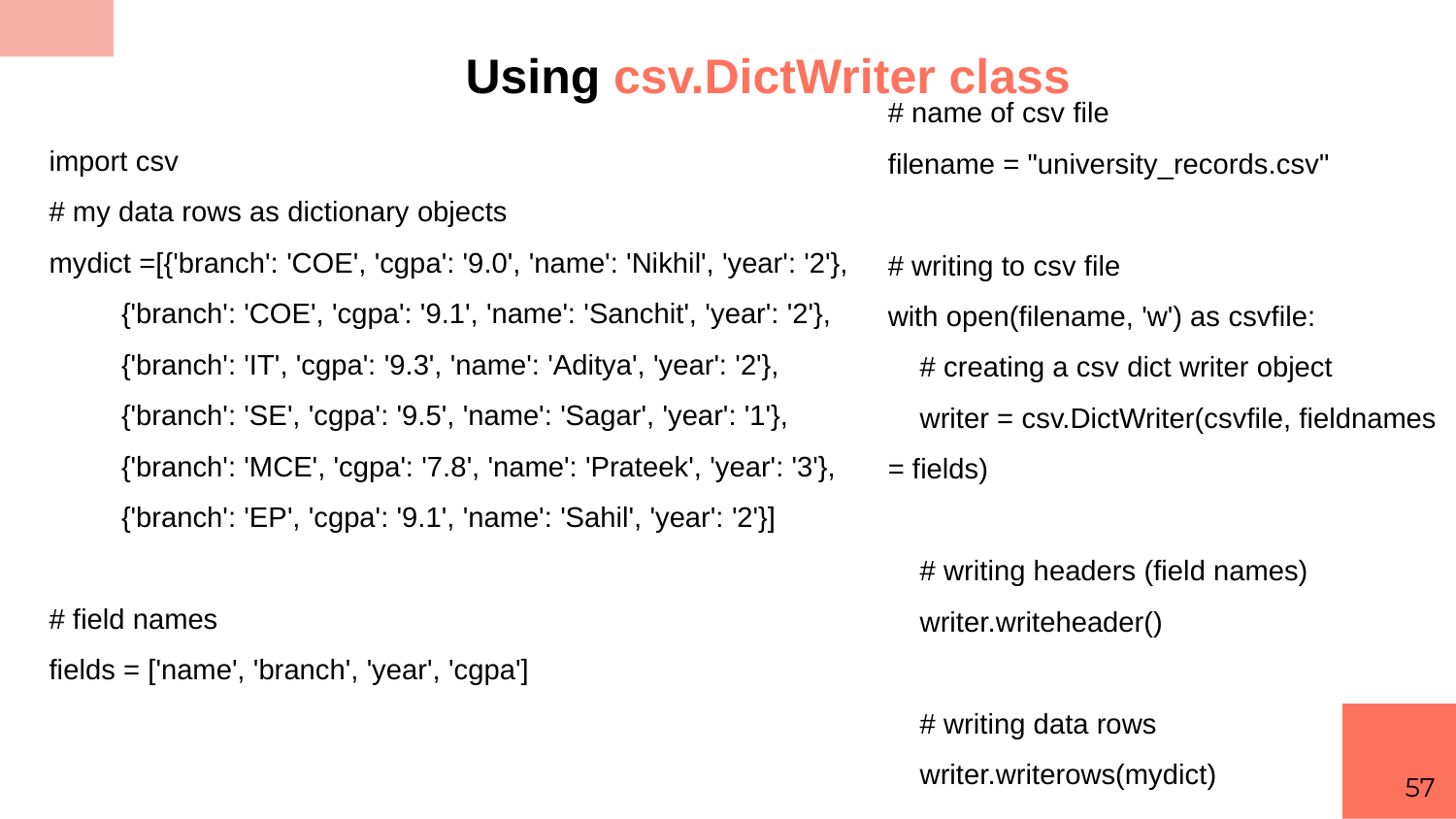

Using csv.DictWriter class
# name of csv file
filename = "university_records.csv"

# writing to csv file
with open(filename, 'w') as csvfile:
    # creating a csv dict writer object
    writer = csv.DictWriter(csvfile, fieldnames = fields)

    # writing headers (field names)
    writer.writeheader()

    # writing data rows
    writer.writerows(mydict)
import csv
# my data rows as dictionary objects
mydict =[{'branch': 'COE', 'cgpa': '9.0', 'name': 'Nikhil', 'year': '2'},
         {'branch': 'COE', 'cgpa': '9.1', 'name': 'Sanchit', 'year': '2'},
         {'branch': 'IT', 'cgpa': '9.3', 'name': 'Aditya', 'year': '2'},
         {'branch': 'SE', 'cgpa': '9.5', 'name': 'Sagar', 'year': '1'},
         {'branch': 'MCE', 'cgpa': '7.8', 'name': 'Prateek', 'year': '3'},
         {'branch': 'EP', 'cgpa': '9.1', 'name': 'Sahil', 'year': '2'}]

# field names
fields = ['name', 'branch', 'year', 'cgpa']
57